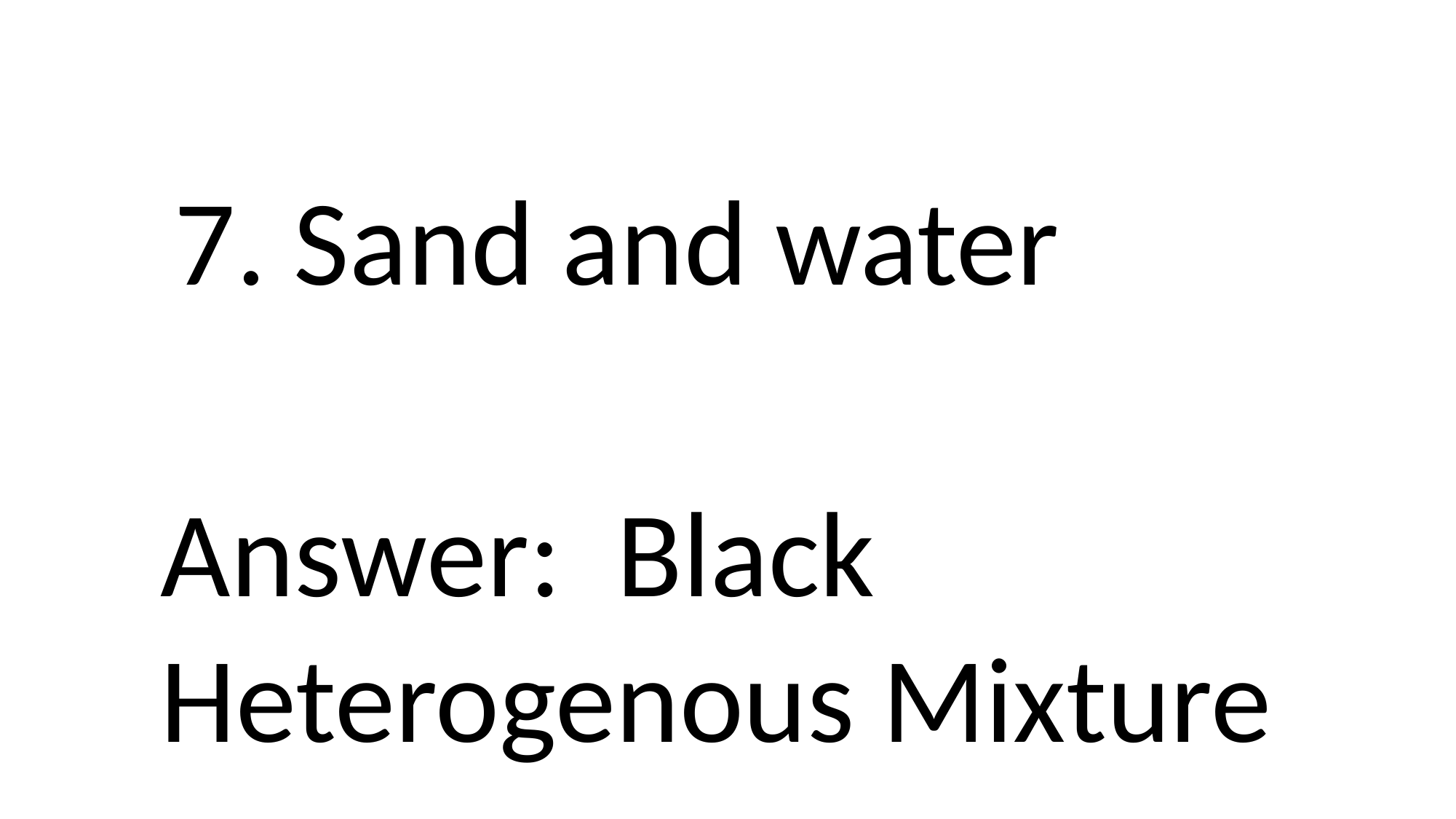

7. Sand and water
Answer:  Black
Heterogenous Mixture